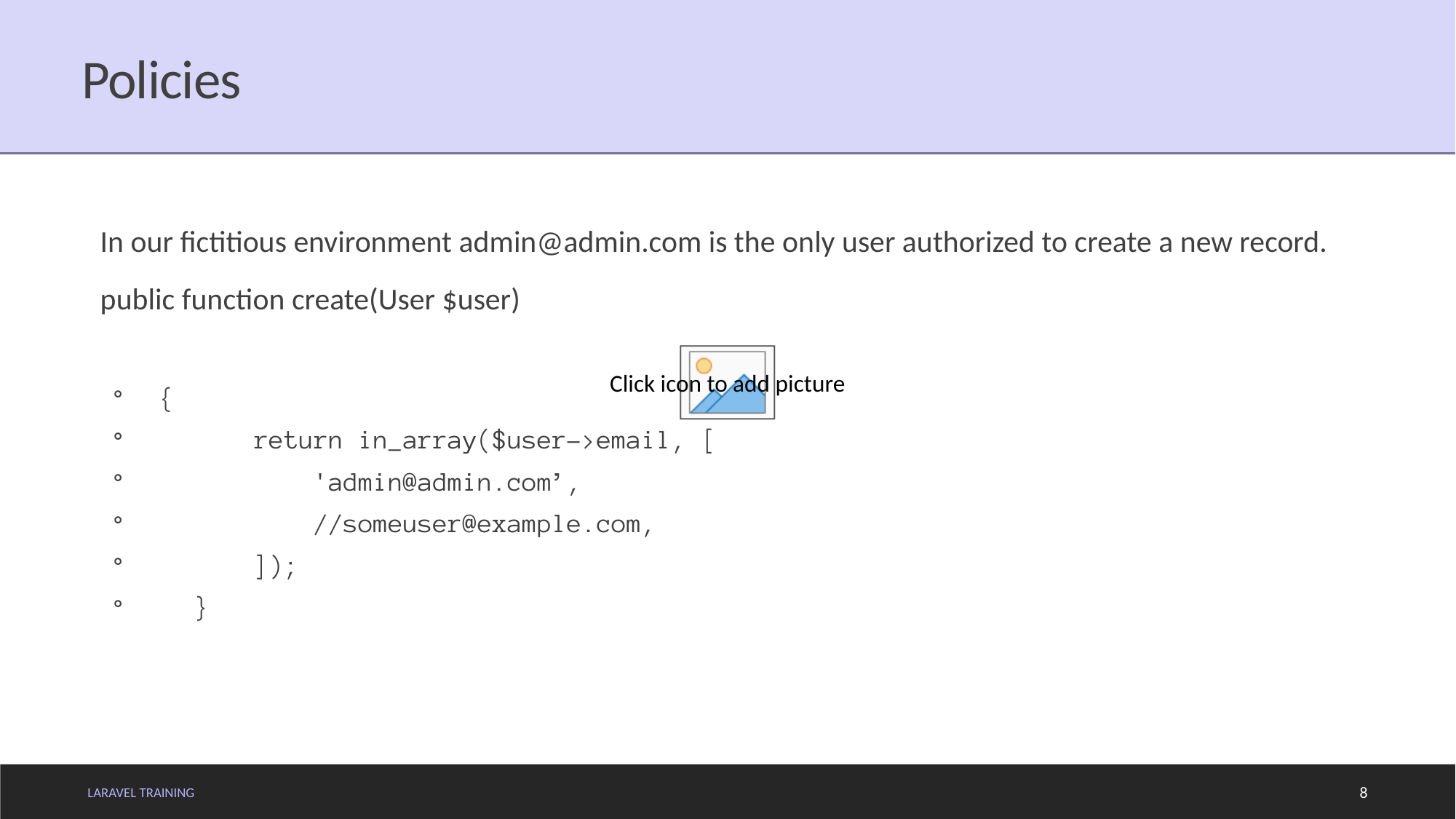

# Policies
In our fictitious environment admin@admin.com is the only user authorized to create a new record.
public function create(User $user)

    {
        return in_array($user->email, [
            'admin@admin.com’,
            //someuser@example.com,
        ]);
    }
LARAVEL TRAINING
8